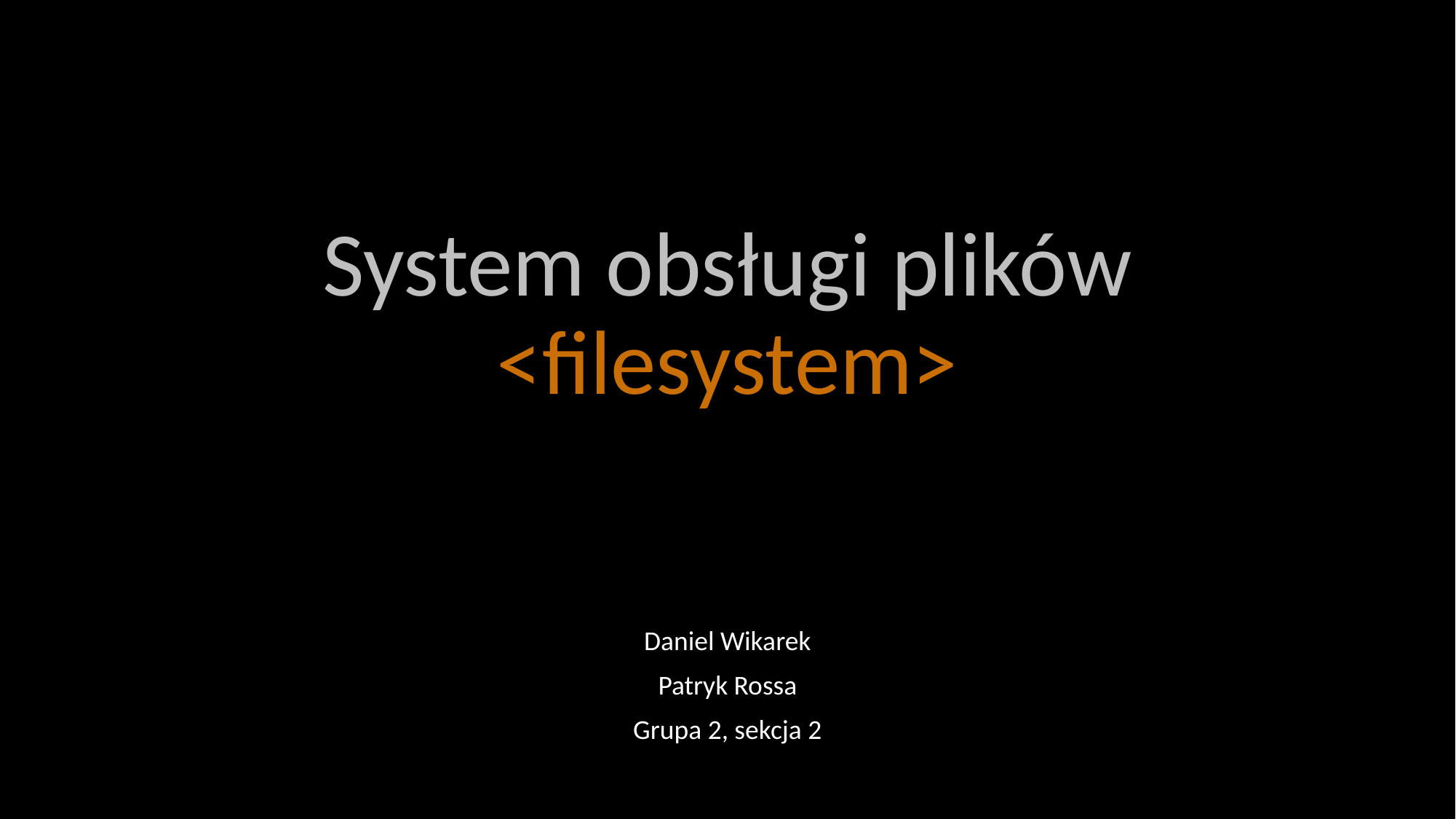

# System obsługi plików <filesystem>
Daniel Wikarek
Patryk Rossa
Grupa 2, sekcja 2